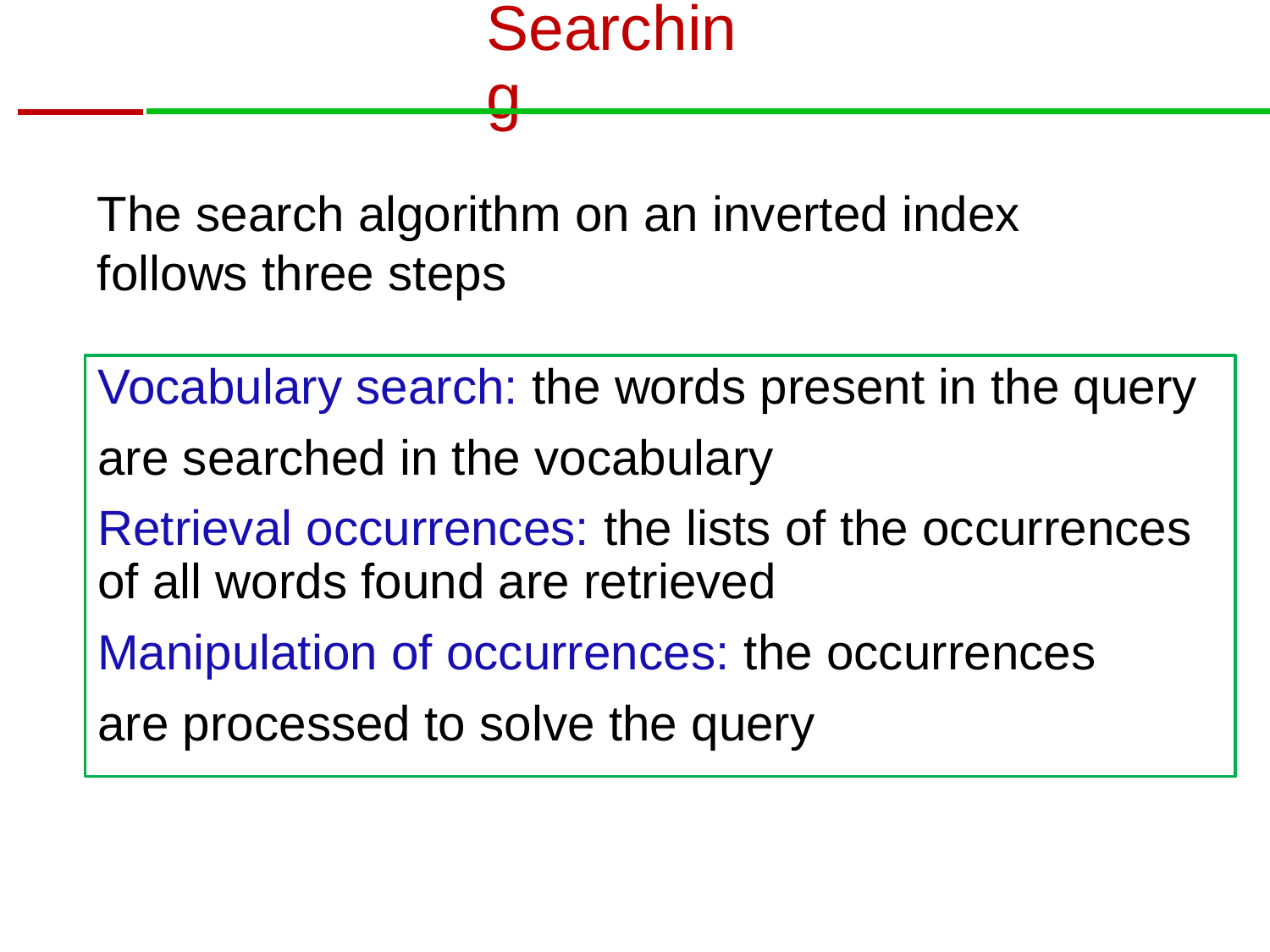

# Searching
The search algorithm on an inverted index follows three steps
Vocabulary search: the words present in the query
are searched in the vocabulary
Retrieval occurrences: the lists of the occurrences of all words found are retrieved
Manipulation of occurrences: the occurrences
are processed to solve the query